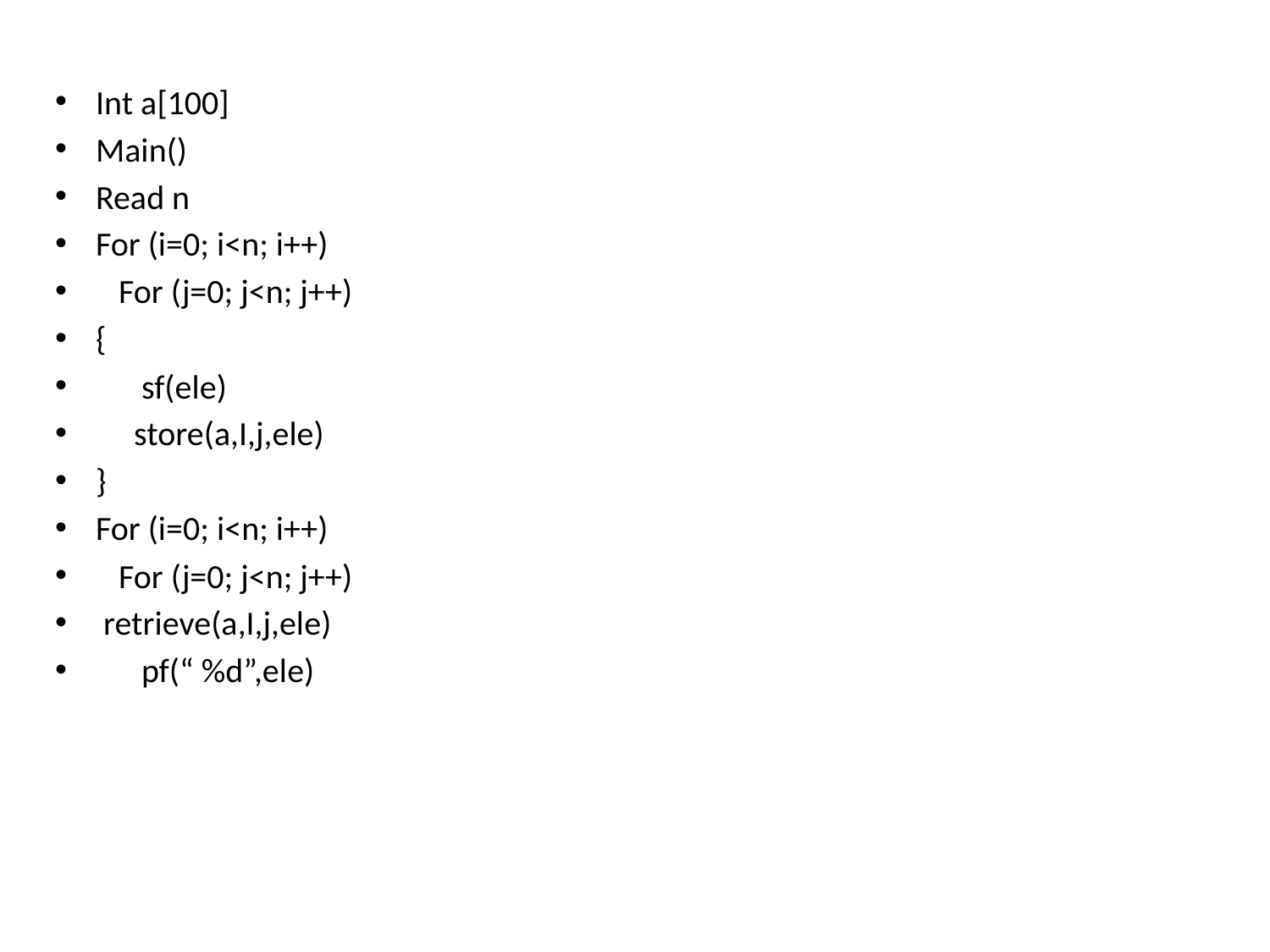

#
Int a[100]
Main()
Read n
For (i=0; i<n; i++)
   For (j=0; j<n; j++)
{
      sf(ele)
     store(a,I,j,ele)
}
For (i=0; i<n; i++)
   For (j=0; j<n; j++)
 retrieve(a,I,j,ele)
      pf(“ %d”,ele)